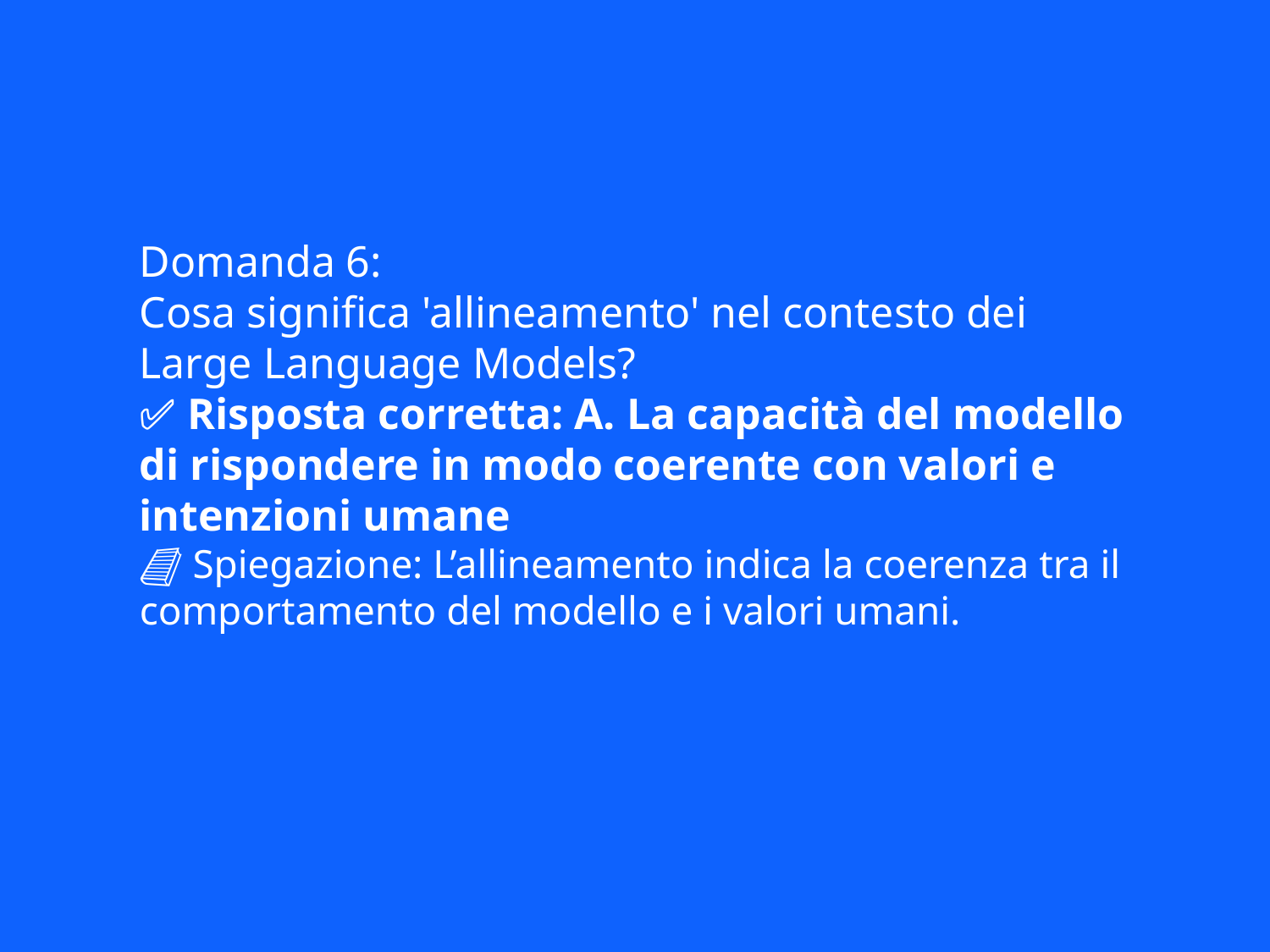

Domanda 6:
Cosa significa 'allineamento' nel contesto dei Large Language Models?
✅ Risposta corretta: A. La capacità del modello di rispondere in modo coerente con valori e intenzioni umane
📘 Spiegazione: L’allineamento indica la coerenza tra il comportamento del modello e i valori umani.